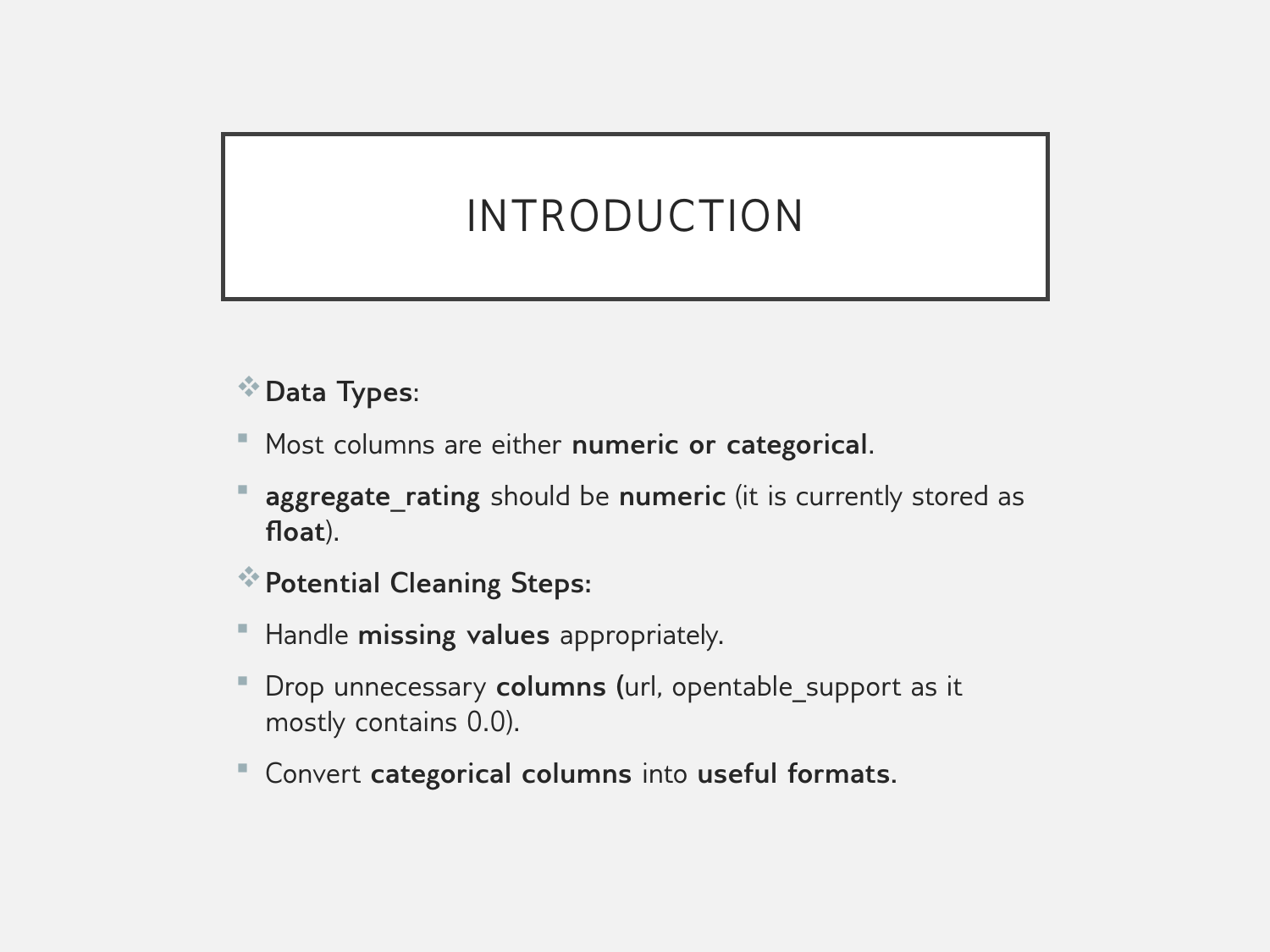

# Introduction
Data Types:
Most columns are either numeric or categorical.
aggregate_rating should be numeric (it is currently stored as float).
Potential Cleaning Steps:
Handle missing values appropriately.
Drop unnecessary columns (url, opentable_support as it mostly contains 0.0).
Convert categorical columns into useful formats.